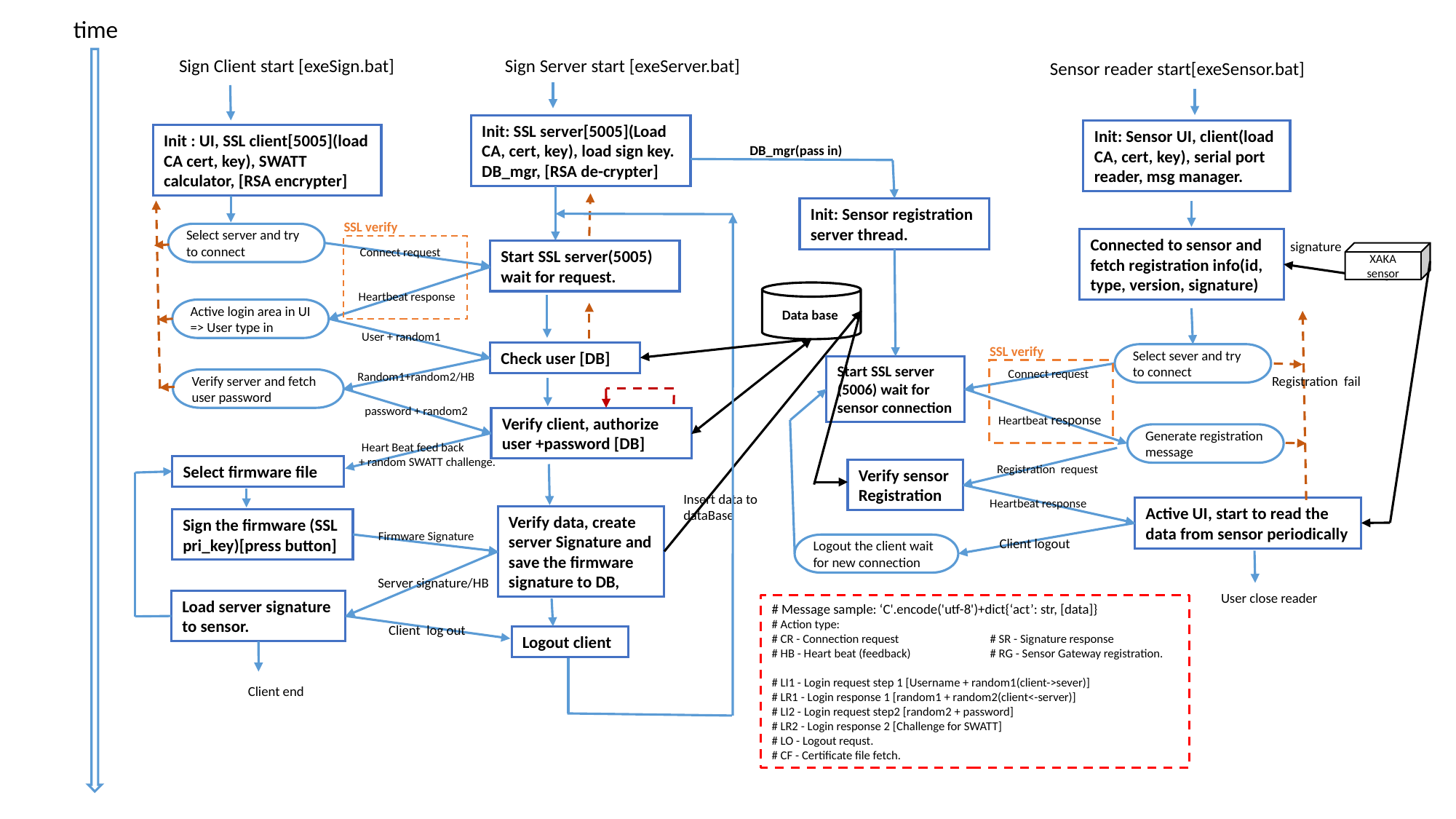

time

Sign Client start [exeSign.bat]
Sign Server start [exeServer.bat]
Sensor reader start[exeSensor.bat]
Init: SSL server[5005](Load CA, cert, key), load sign key. DB_mgr, [RSA de-crypter]
Init: Sensor UI, client(load CA, cert, key), serial port reader, msg manager.
Init : UI, SSL client[5005](load CA cert, key), SWATT calculator, [RSA encrypter]
DB_mgr(pass in)

Init: Sensor registration server thread.
SSL verify
Select server and try to connect
Connected to sensor and fetch registration info(id, type, version, signature)
signature

Connect request
Start SSL server(5005) wait for request.
XAKA sensor

Heartbeat response
Active login area in UI => User type in
Data base
User + random1
SSL verify
Check user [DB]
Select sever and try to connect
Start SSL server (5006) wait for sensor connection

Connect request
Random1+random2/HB
Registration  fail
Verify server and fetch user password
password + random2
Heartbeat response
Verify client, authorize user +password [DB]
Generate registration message
 Heart Beat feed back
+ random SWATT challenge.
Registration  request
Select firmware file
Verify sensor
Registration
Insert data to dataBase
Heartbeat response
Active UI, start to read the data from sensor periodically
Verify data, create server Signature and save the firmware signature to DB,
Sign the firmware (SSL pri_key)[press button]
Firmware Signature
Client logout
Logout the client wait for new connection
Server signature/HB
User close reader
Load server signature to sensor.
# Message sample: ‘C'.encode('utf-8')+dict{‘act’: str, [data]}
# Action type:
# CR - Connection request	# SR - Signature response
# HB - Heart beat (feedback)	# RG - Sensor Gateway registration.

# LI1 - Login request step 1 [Username + random1(client->sever)]
# LR1 - Login response 1 [random1 + random2(client<-server)]
# LI2 - Login request step2 [random2 + password]
# LR2 - Login response 2 [Challenge for SWATT]
# LO - Logout requst.
# CF - Certificate file fetch.
Client  log out
Logout client
Client end